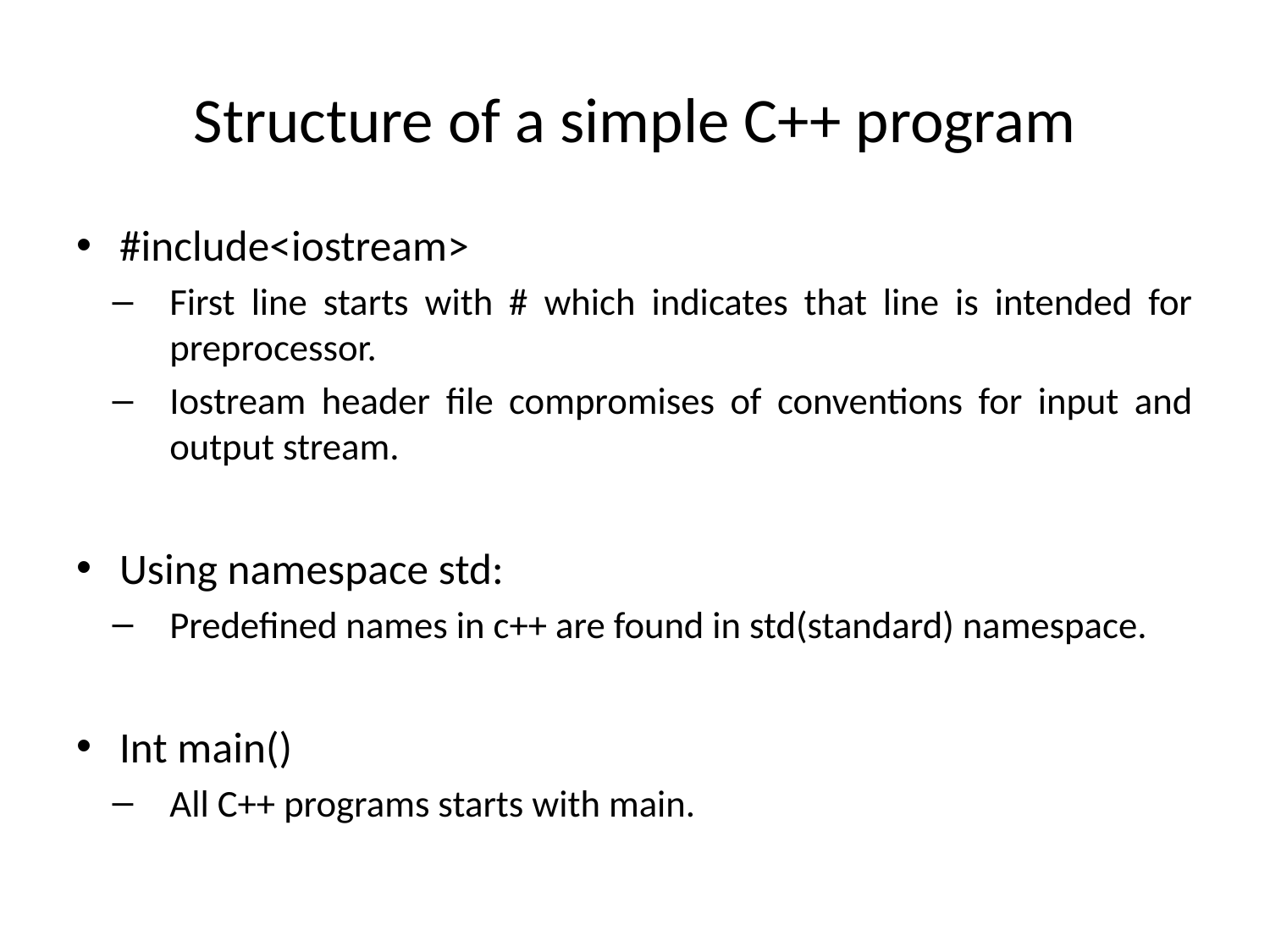

# Structure of a simple C++ program
#include<iostream>
First line starts with # which indicates that line is intended for preprocessor.
Iostream header file compromises of conventions for input and output stream.

Using namespace std:
Predefined names in c++ are found in std(standard) namespace.

Int main()
All C++ programs starts with main.